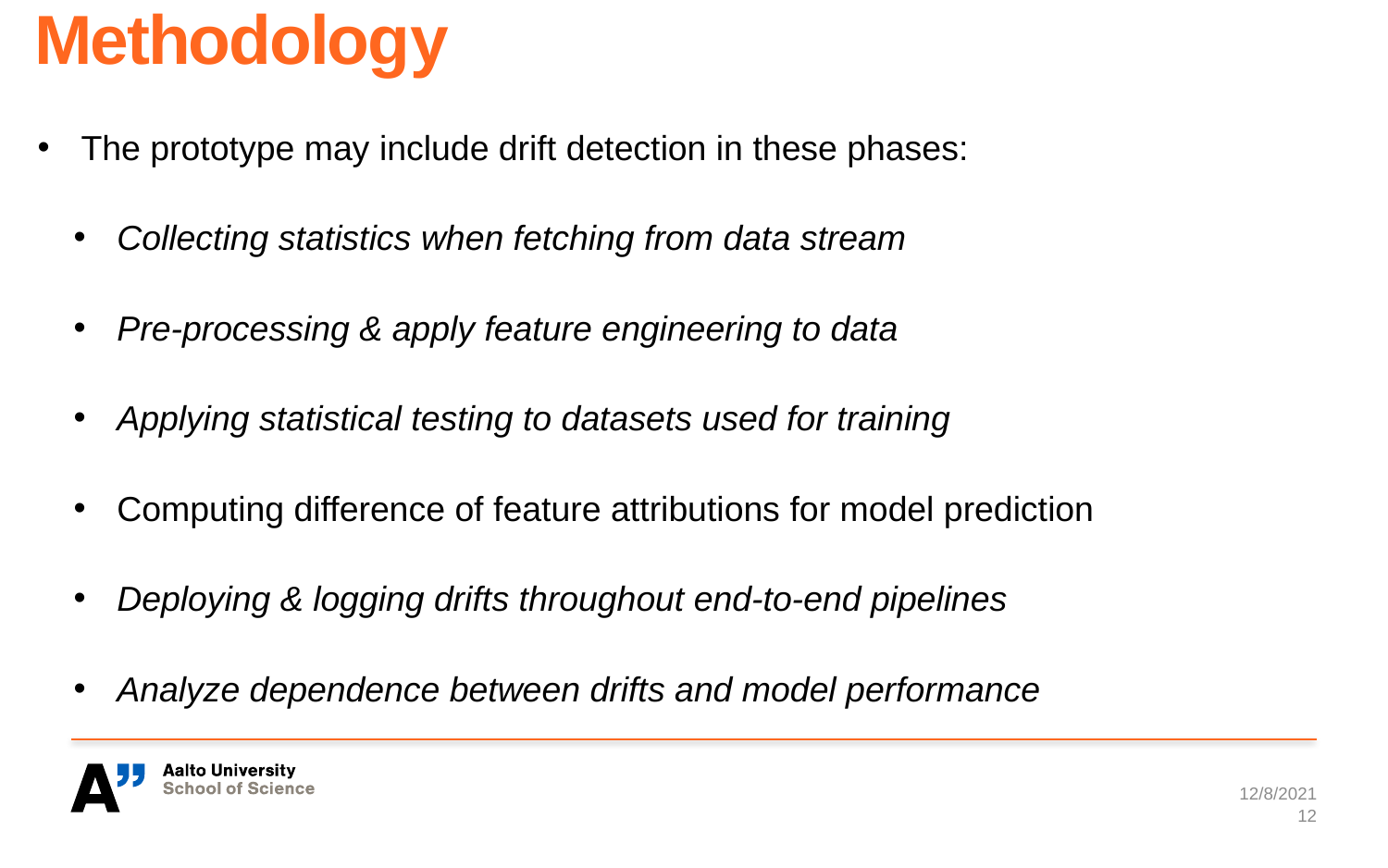

# Methodology
The prototype may include drift detection in these phases:
Collecting statistics when fetching from data stream
Pre-processing & apply feature engineering to data
Applying statistical testing to datasets used for training
Computing difference of feature attributions for model prediction
Deploying & logging drifts throughout end-to-end pipelines
Analyze dependence between drifts and model performance
12/8/2021
12